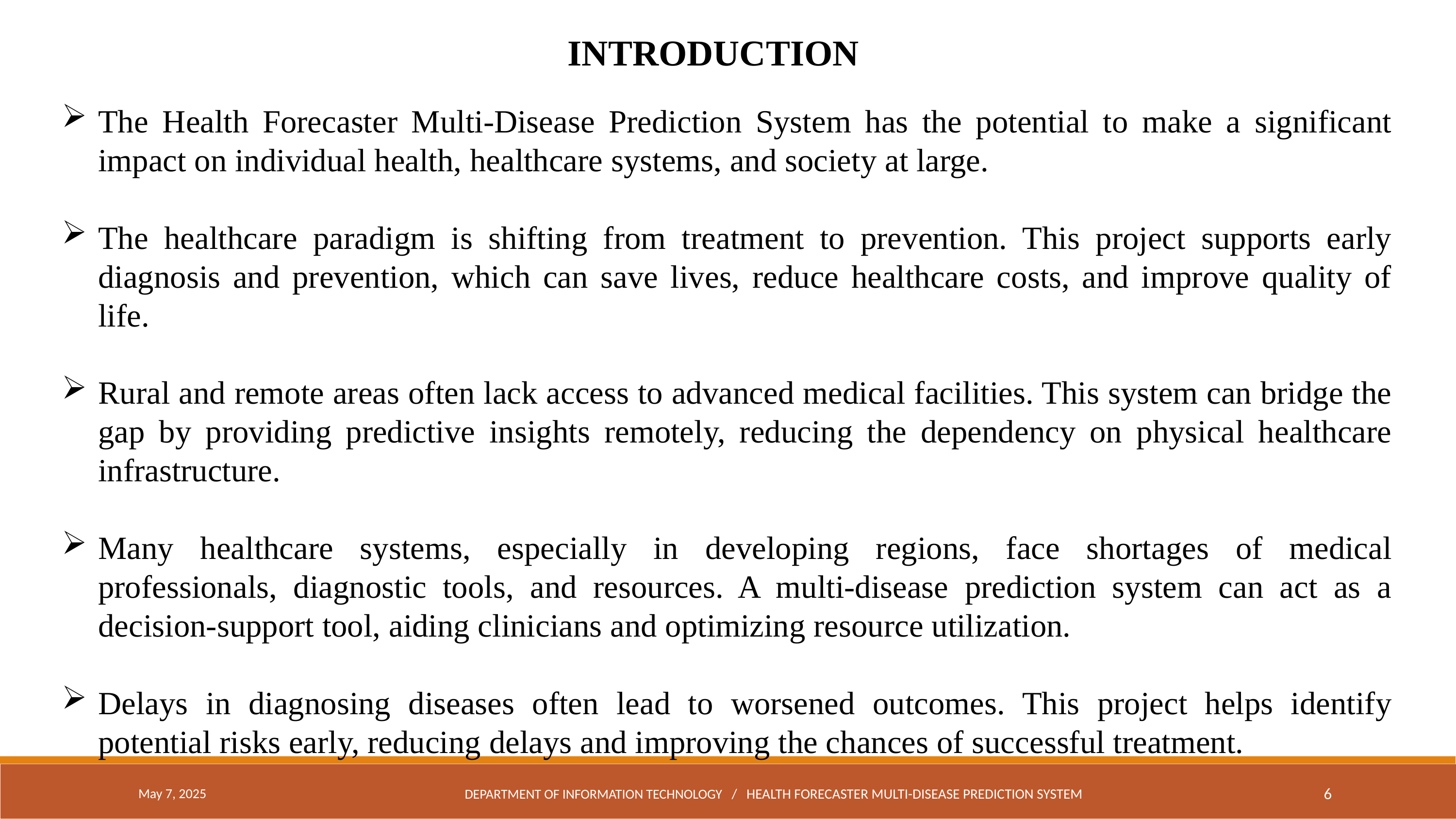

INTRODUCTION
The Health Forecaster Multi-Disease Prediction System has the potential to make a significant impact on individual health, healthcare systems, and society at large.

The healthcare paradigm is shifting from treatment to prevention. This project supports early diagnosis and prevention, which can save lives, reduce healthcare costs, and improve quality of life.

Rural and remote areas often lack access to advanced medical facilities. This system can bridge the gap by providing predictive insights remotely, reducing the dependency on physical healthcare infrastructure.

Many healthcare systems, especially in developing regions, face shortages of medical professionals, diagnostic tools, and resources. A multi-disease prediction system can act as a decision-support tool, aiding clinicians and optimizing resource utilization.

Delays in diagnosing diseases often lead to worsened outcomes. This project helps identify potential risks early, reducing delays and improving the chances of successful treatment.
May 7, 2025
DEPARTMENT OF INFORMATION TECHNOLOGY   /   HEALTH FORECASTER MULTI-DISEASE PREDICTION SYSTEM
6